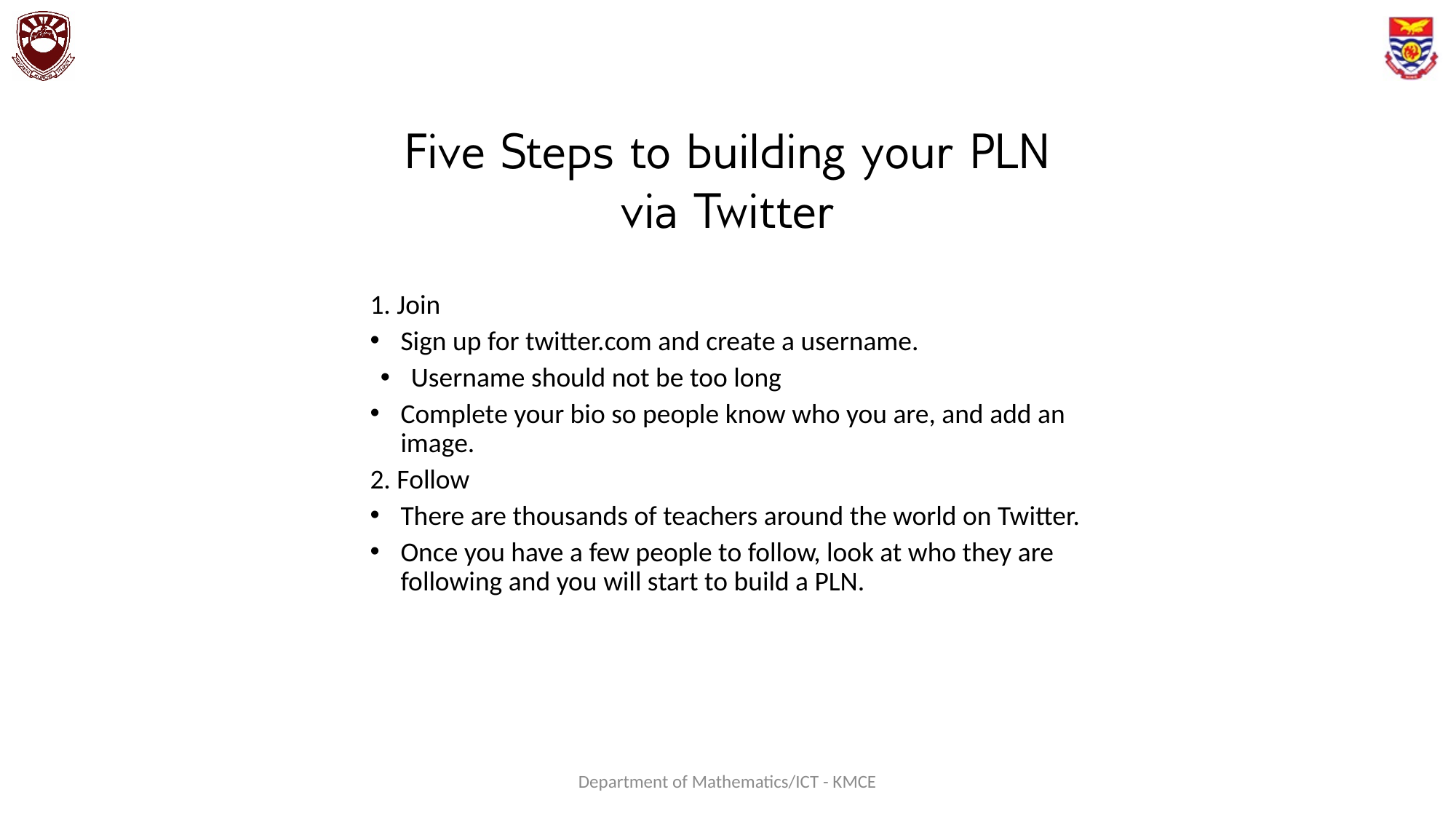

Five Steps to building your PLN via Twitter

1. Join
Sign up for twitter.com and create a username.
Username should not be too long
Complete your bio so people know who you are, and add an image.
2. Follow
There are thousands of teachers around the world on Twitter.
Once you have a few people to follow, look at who they are following and you will start to build a PLN.
Department of Mathematics/ICT - KMCE
106